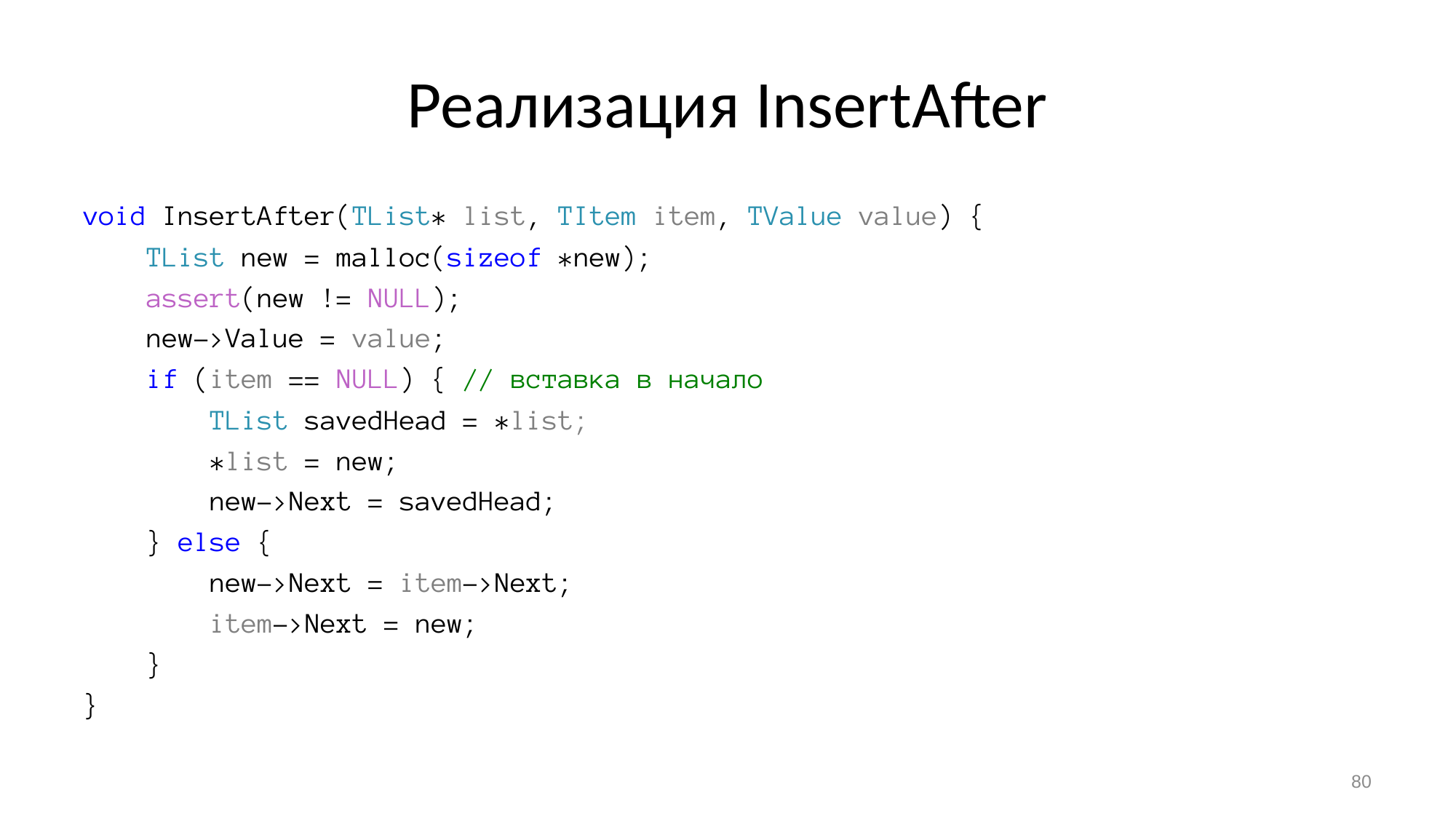

# Реализация InsertAfter
void InsertAfter(TList* list, TItem item, TValue value) {
    TList new = malloc(sizeof *new);
    assert(new != NULL);
    new->Value = value;
    if (item == NULL) { // вставка в начало
        TList savedHead = *list;
        *list = new;
        new->Next = savedHead;
    } else {
        new->Next = item->Next;
        item->Next = new;
    }
}

80